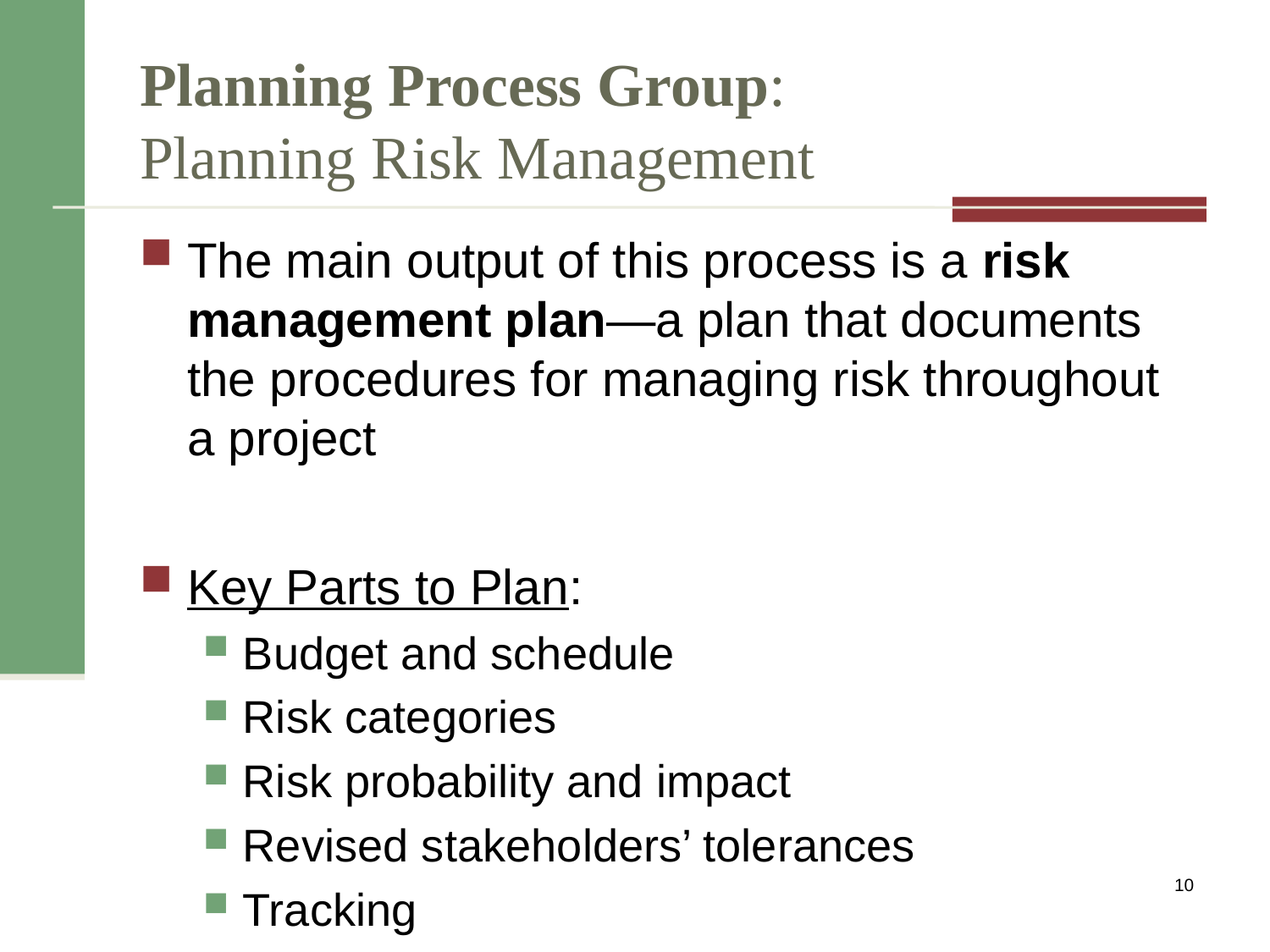

# Planning Process Group: Planning Risk Management
The main output of this process is a risk management plan—a plan that documents the procedures for managing risk throughout a project

Key Parts to Plan:
Budget and schedule
Risk categories
Risk probability and impact
Revised stakeholders’ tolerances
Tracking

10